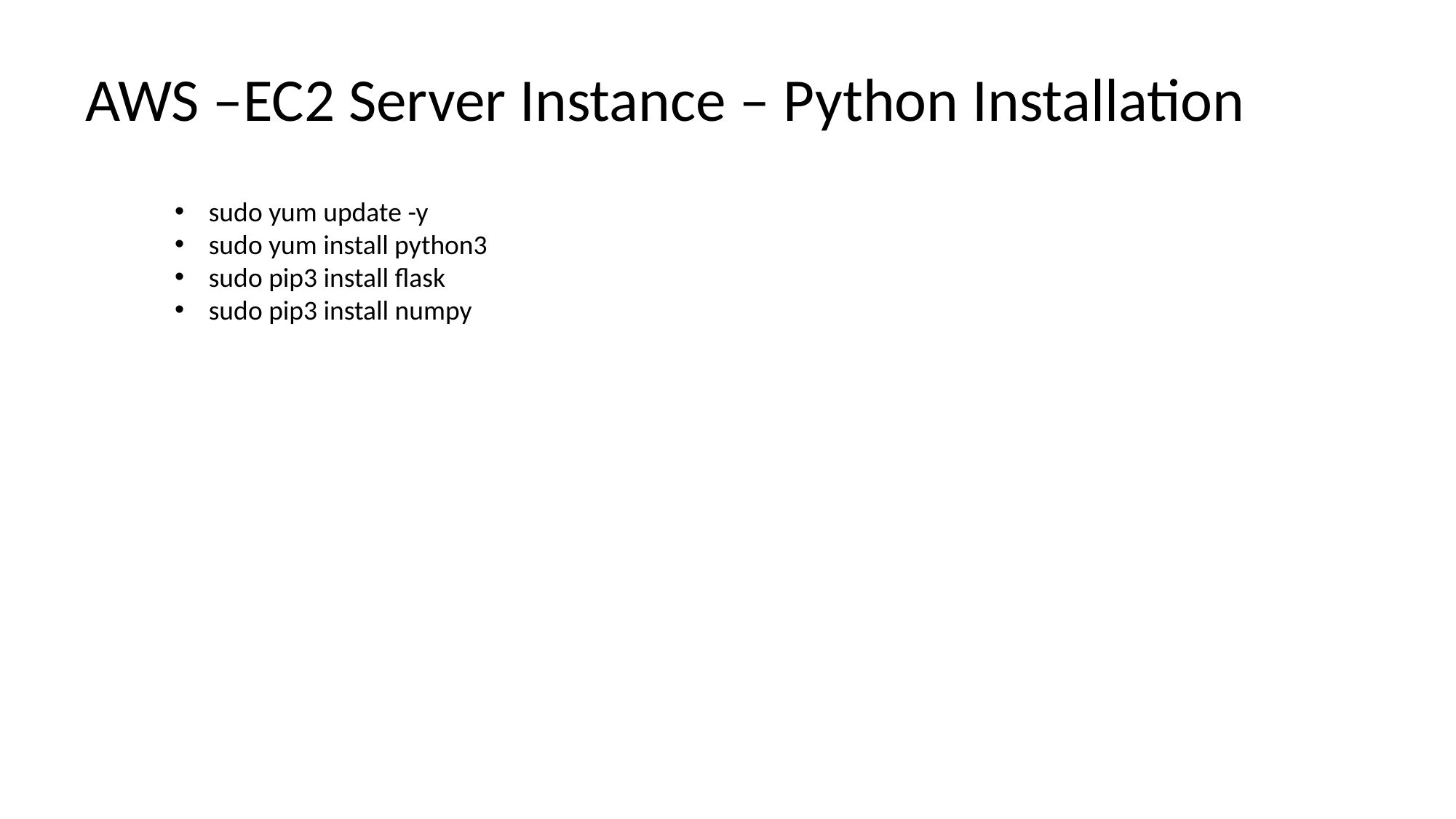

AWS –EC2 Server Instance – Python Installation
sudo yum update -y
sudo yum install python3
sudo pip3 install flask
sudo pip3 install numpy